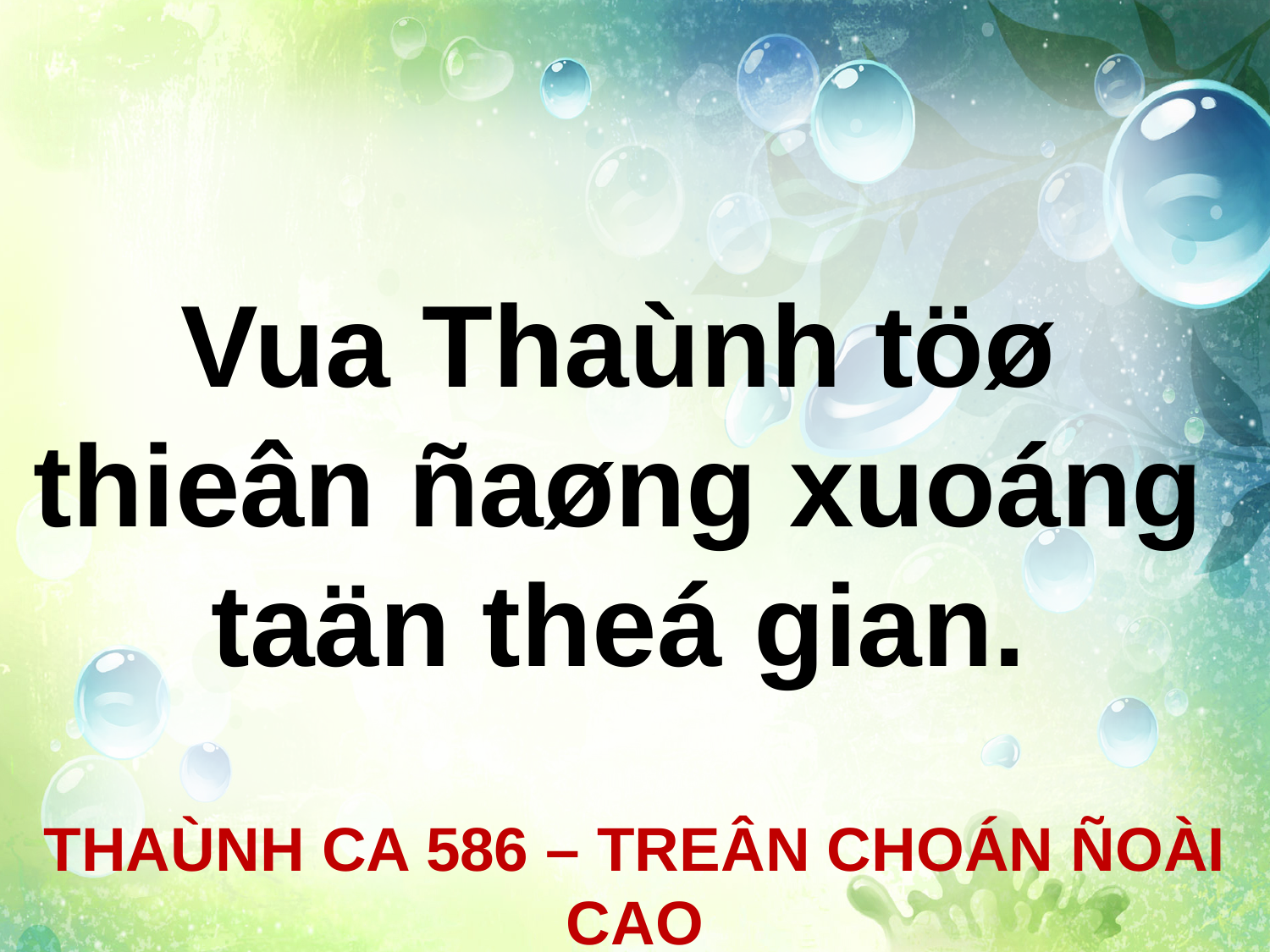

Vua Thaùnh töø
thieân ñaøng xuoáng
taän theá gian.
THAÙNH CA 586 – TREÂN CHOÁN ÑOÀI CAO